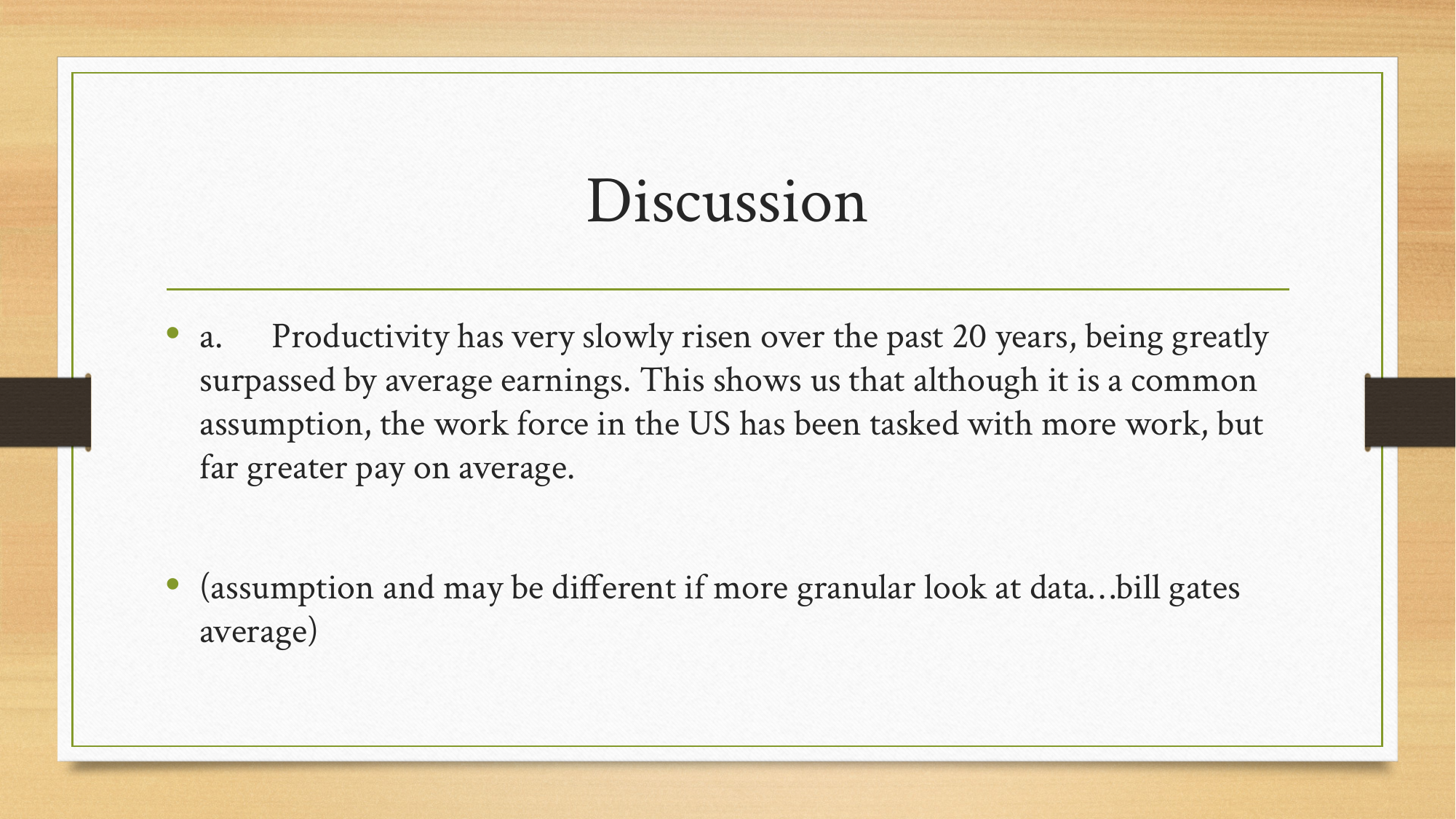

# Discussion
a.      Productivity has very slowly risen over the past 20 years, being greatly surpassed by average earnings. This shows us that although it is a common assumption, the work force in the US has been tasked with more work, but far greater pay on average.

(assumption and may be different if more granular look at data…bill gates average)